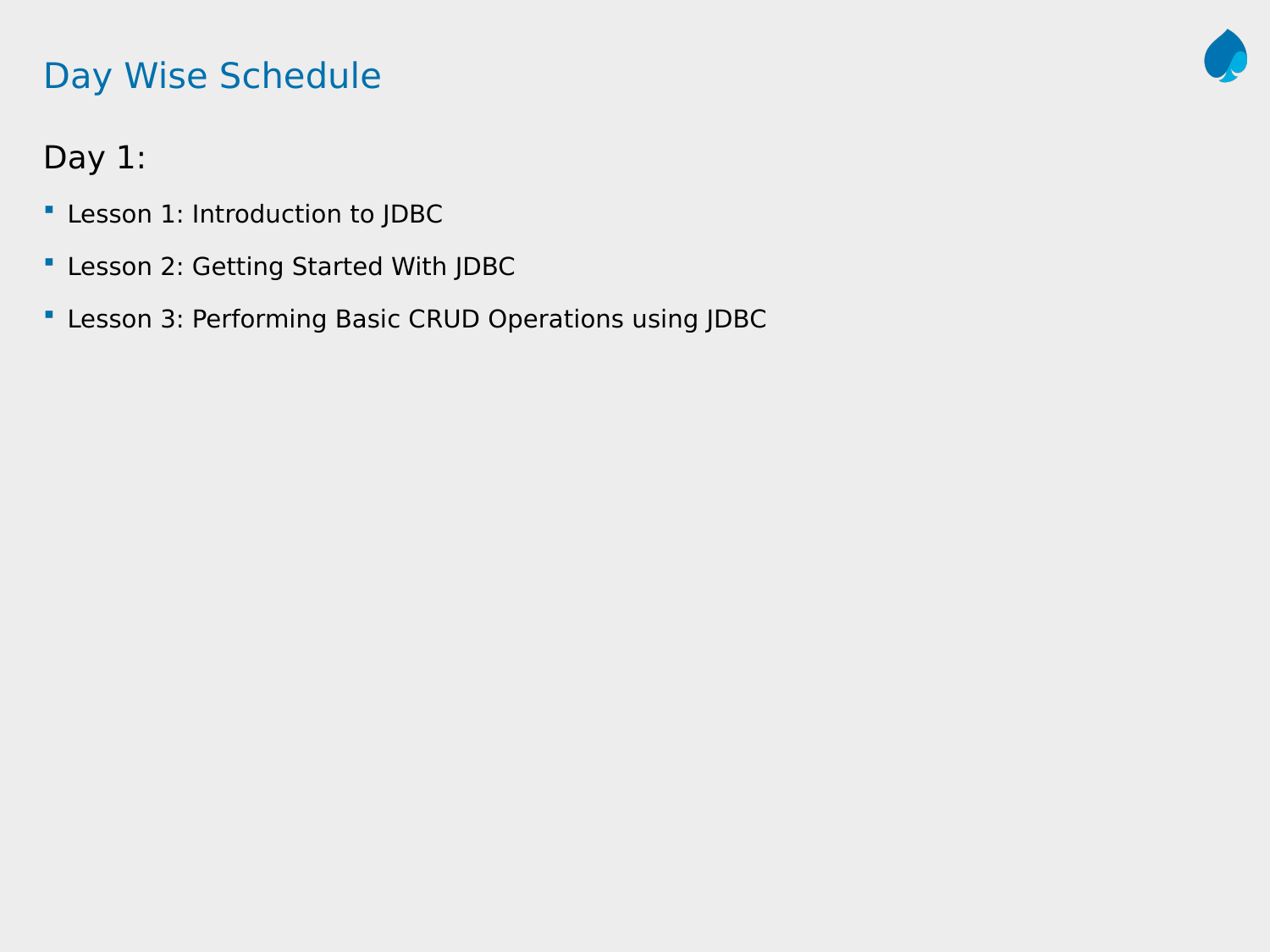

# Day Wise Schedule
Day 1:
Lesson 1: Introduction to JDBC
Lesson 2: Getting Started With JDBC
Lesson 3: Performing Basic CRUD Operations using JDBC